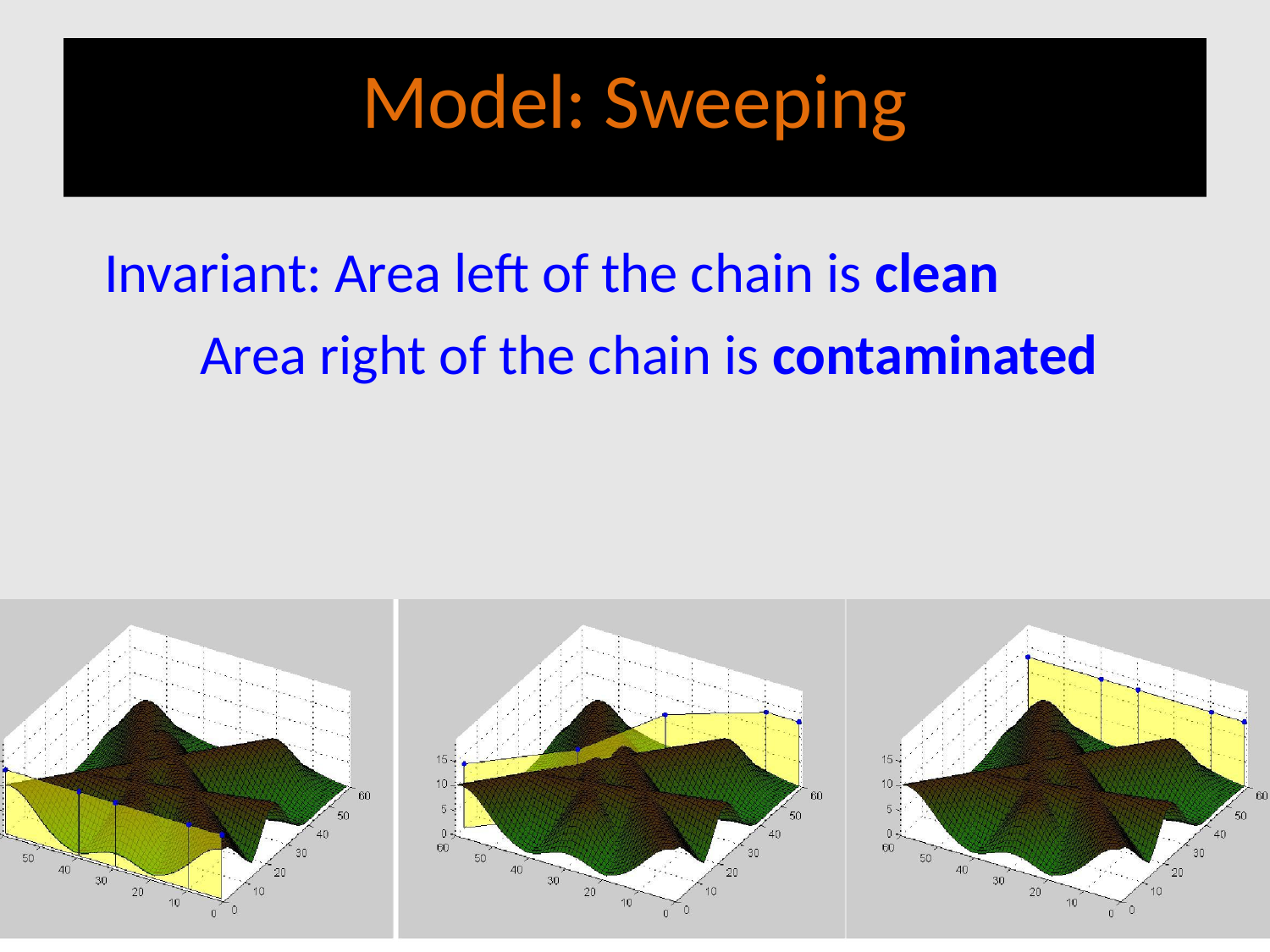

# Model: Sweeping

Invariant: Area left of the chain is clean
	      Area right of the chain is contaminated